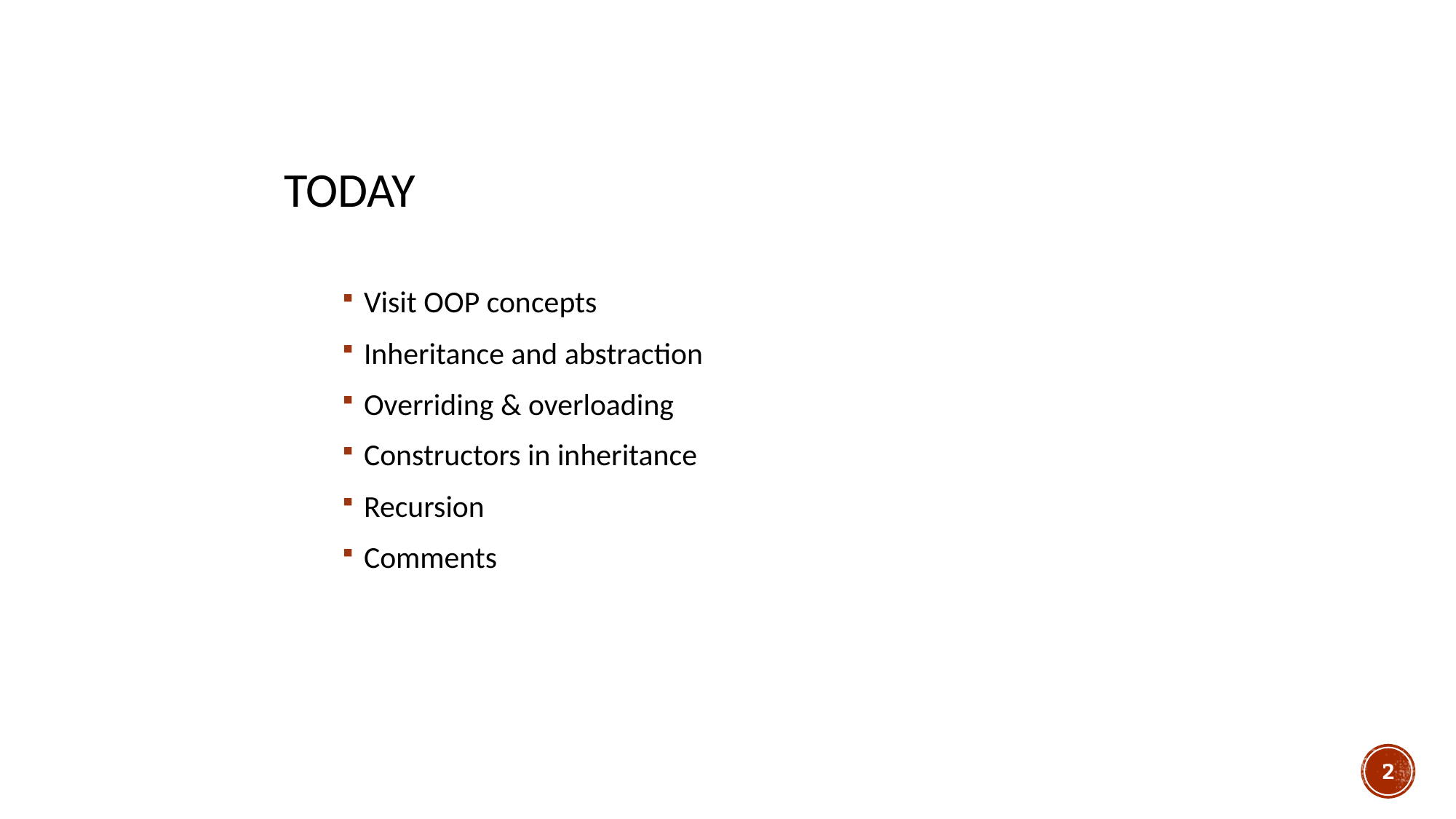

# Today
Visit OOP concepts
Inheritance and abstraction
Overriding & overloading
Constructors in inheritance
Recursion
Comments
2